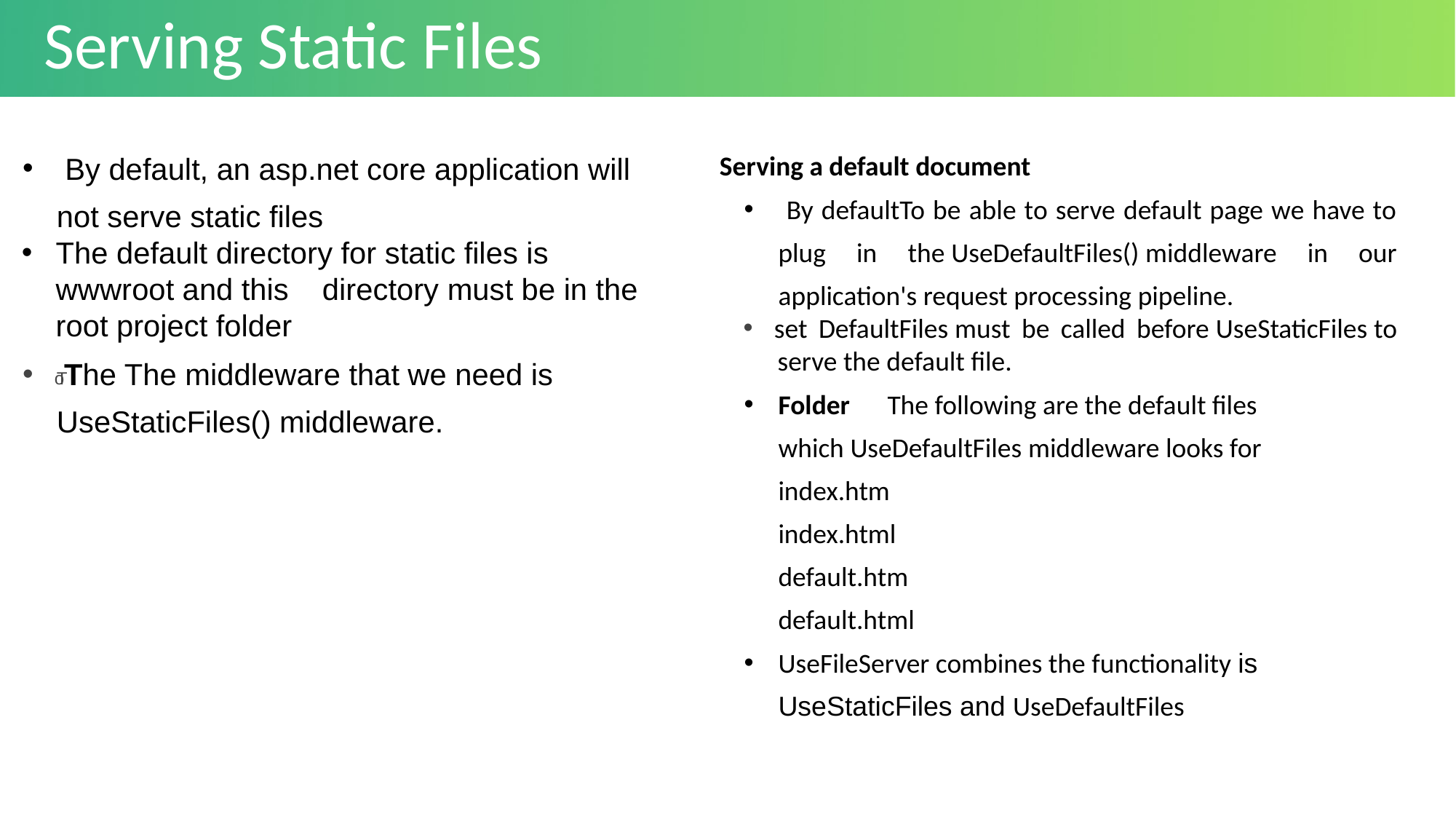

# Serving Static Files
 By default, an asp.net core application will not serve static files
The default directory for static files is wwwroot and this    directory must be in the root project folder
ToThe The middleware that we need is   UseStaticFiles() middleware.

     Serving a default document
 By defaultTo be able to serve default page we have to plug in the UseDefaultFiles() middleware in our application's request processing pipeline.
       set DefaultFiles must be called before UseStaticFiles to serve the default file.
Folder	The following are the default files which UseDefaultFiles middleware looks for
index.htm
index.html
default.htm
default.html
UseFileServer combines the functionality is   UseStaticFiles and UseDefaultFiles